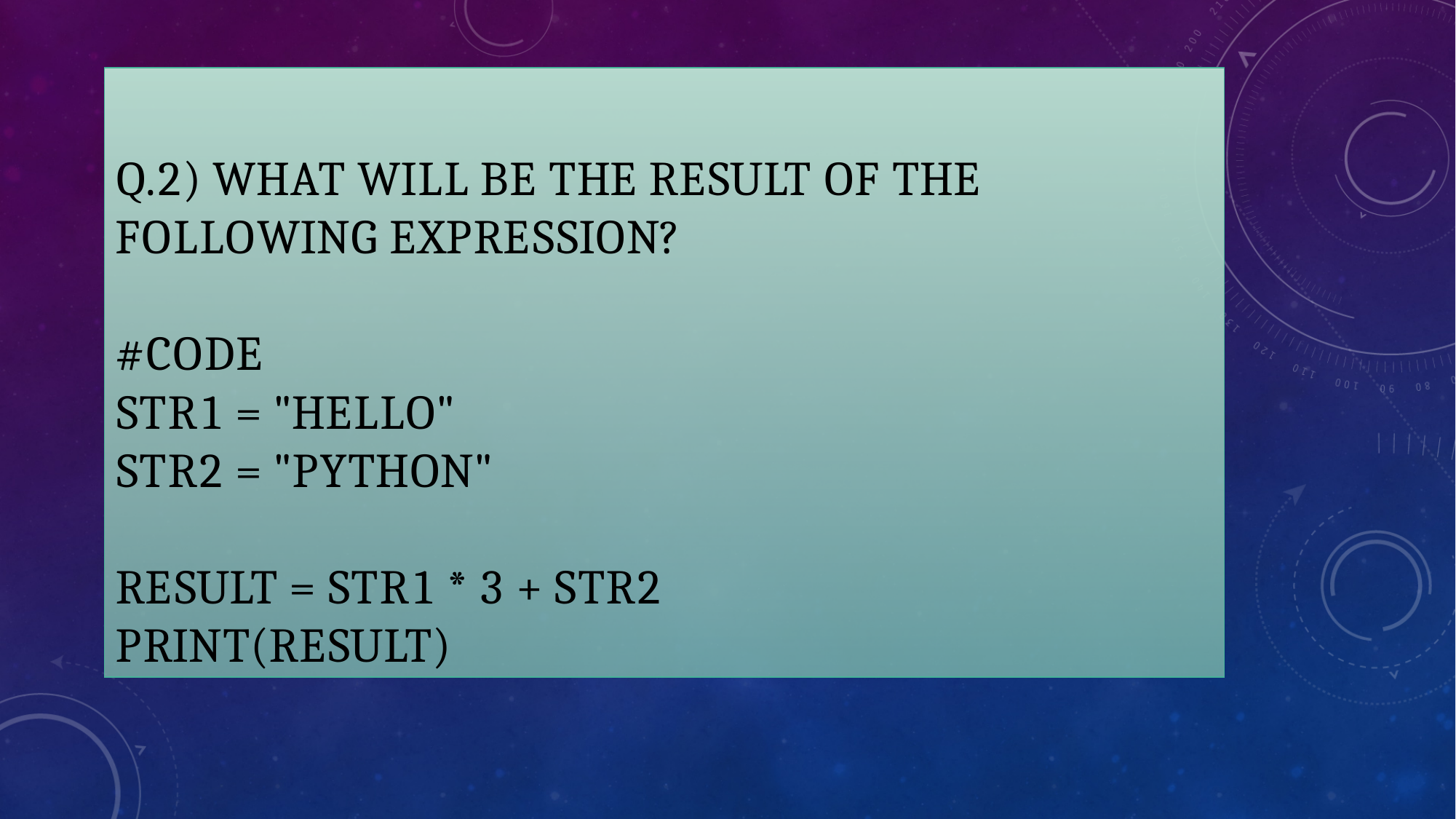

# Q.2) What will be the result of the following expression? #Code str1 = "Hello" str2 = "Python" result = str1 * 3 + str2 print(result)